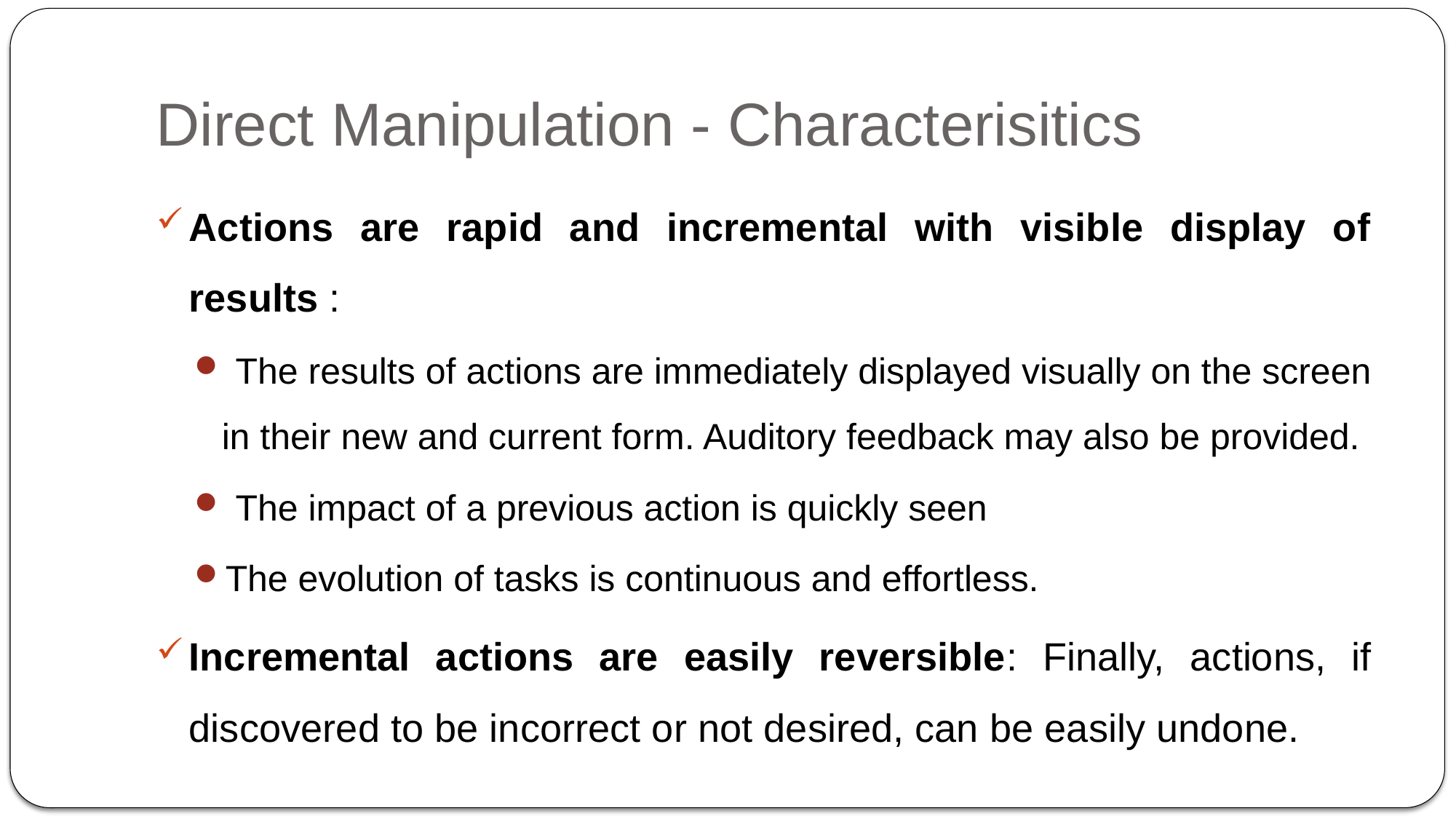

# Direct Manipulation - Characterisitics
Actions are rapid and incremental with visible display of results :
 The results of actions are immediately displayed visually on the screen in their new and current form. Auditory feedback may also be provided.
 The impact of a previous action is quickly seen
The evolution of tasks is continuous and effortless.
Incremental actions are easily reversible: Finally, actions, if discovered to be incorrect or not desired, can be easily undone.